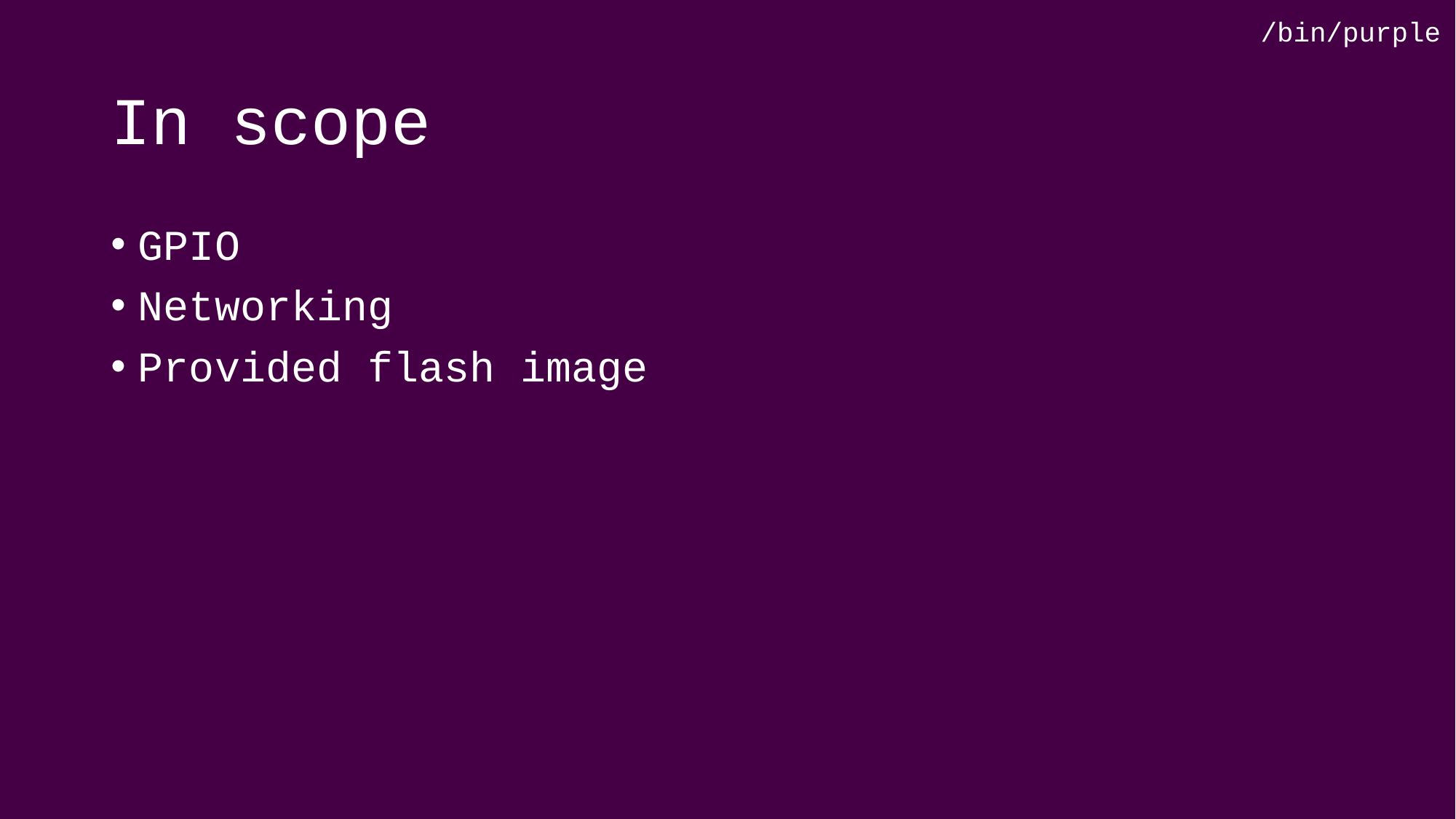

/bin/purple
# In scope
GPIO
Networking
Provided flash image